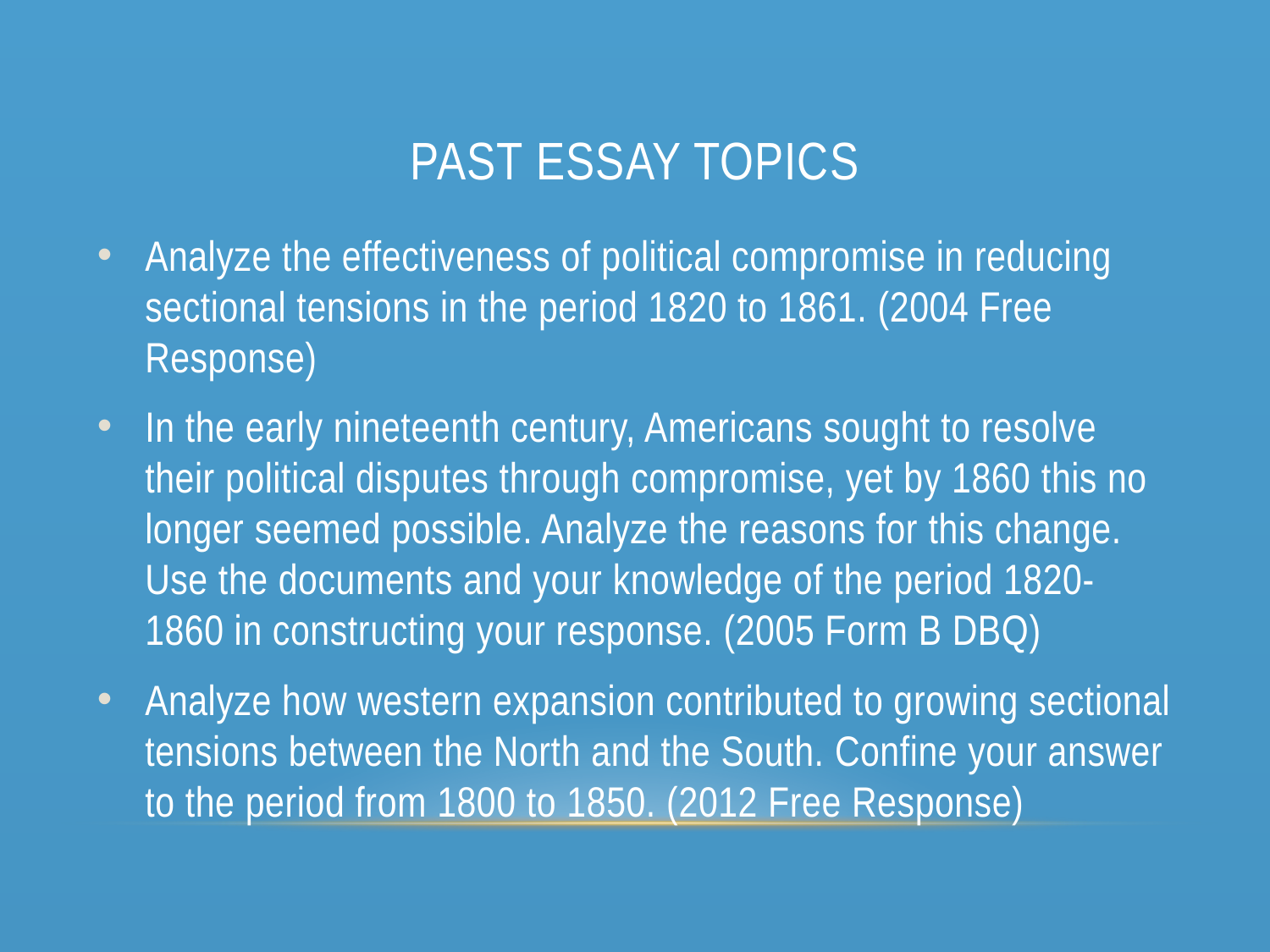

# Past Essay Topics
Analyze the effectiveness of political compromise in reducing sectional tensions in the period 1820 to 1861. (2004 Free Response)
In the early nineteenth century, Americans sought to resolve their political disputes through compromise, yet by 1860 this no longer seemed possible. Analyze the reasons for this change. Use the documents and your knowledge of the period 1820-1860 in constructing your response. (2005 Form B DBQ)
Analyze how western expansion contributed to growing sectional tensions between the North and the South. Confine your answer to the period from 1800 to 1850. (2012 Free Response)